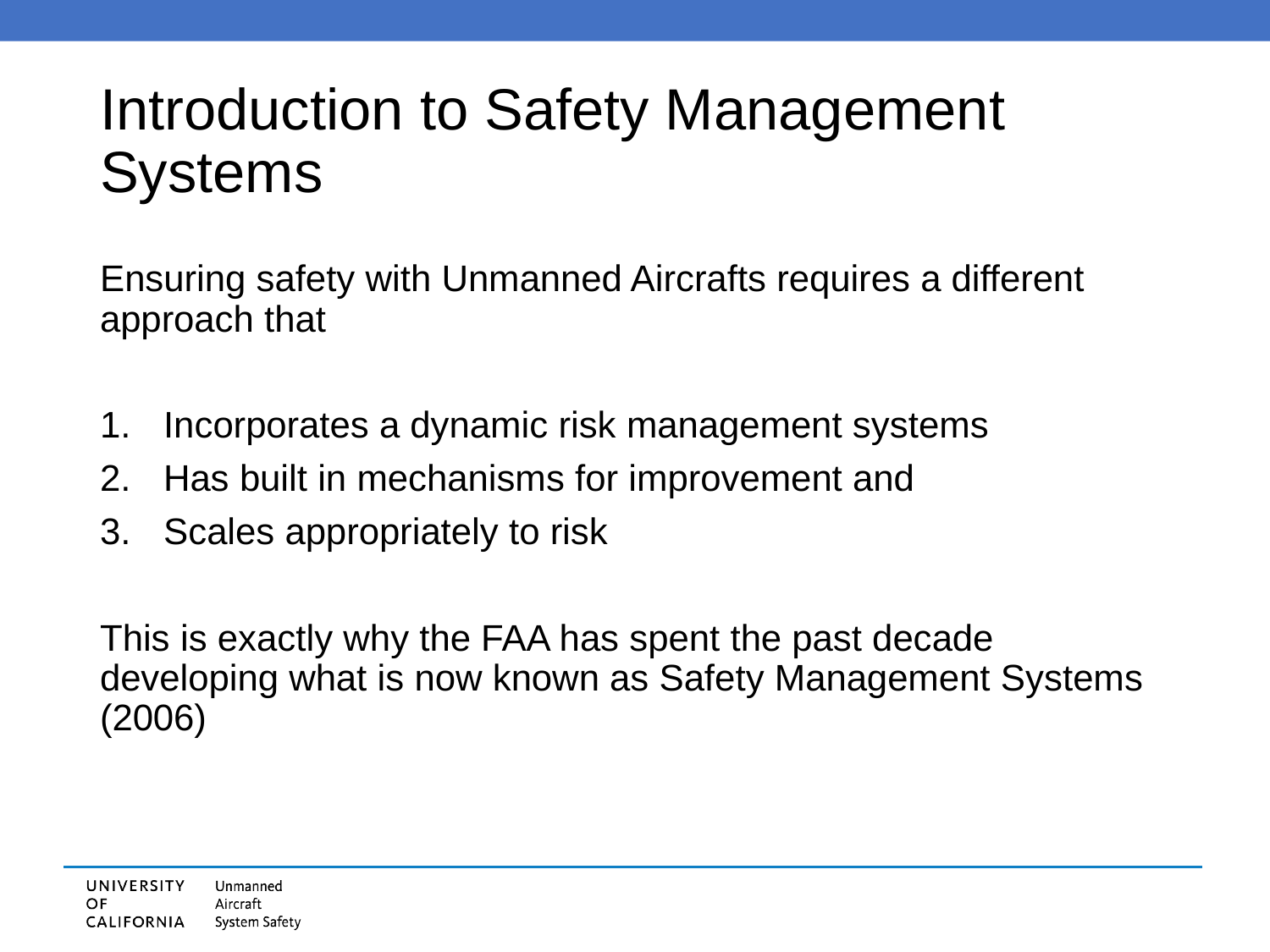

# Introduction to Safety Management Systems
Ensuring safety with Unmanned Aircrafts requires a different approach that

Incorporates a dynamic risk management systems
Has built in mechanisms for improvement and
Scales appropriately to risk

This is exactly why the FAA has spent the past decade developing what is now known as Safety Management Systems (2006)